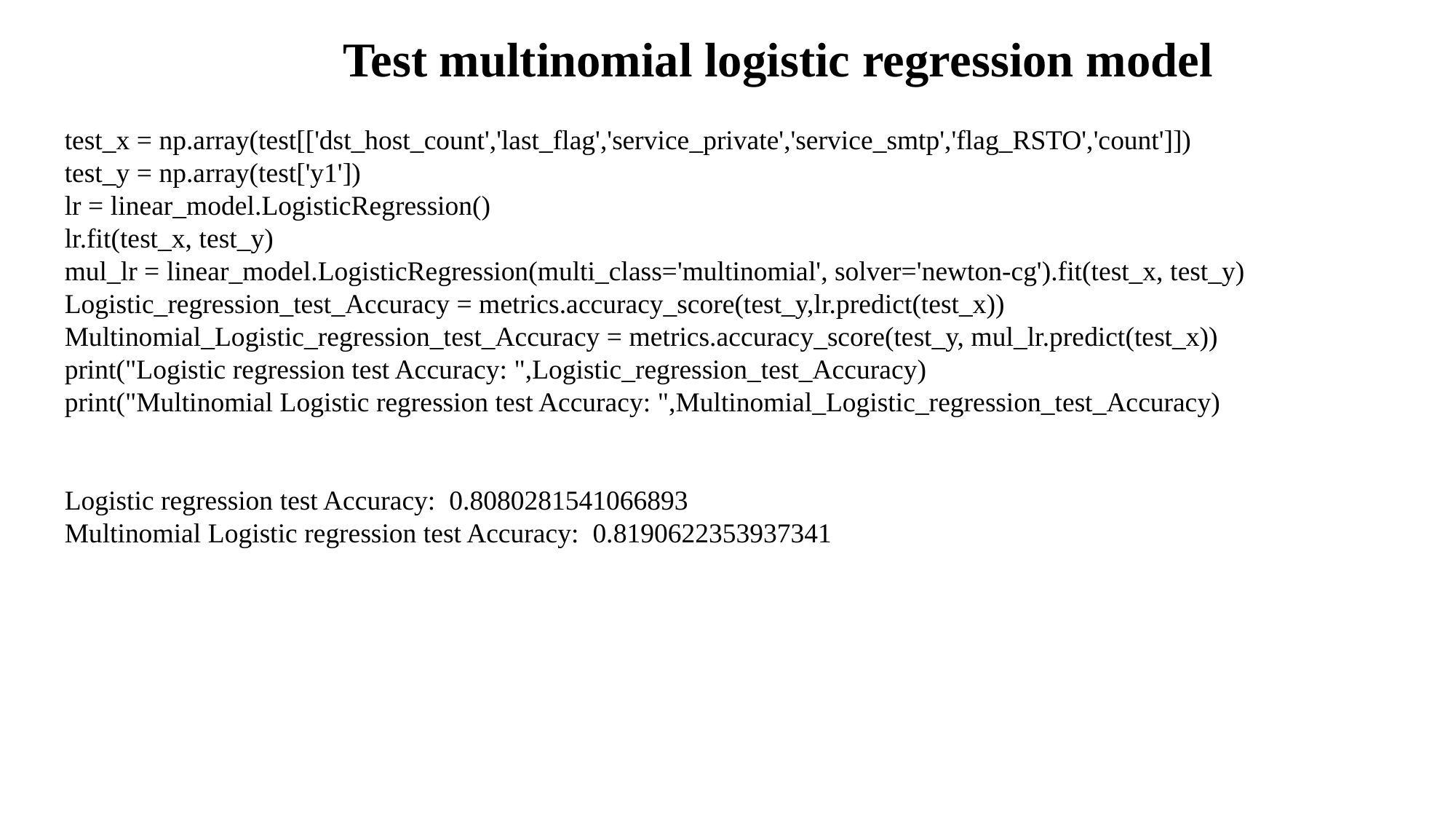

Test multinomial logistic regression model
test_x = np.array(test[['dst_host_count','last_flag','service_private','service_smtp','flag_RSTO','count']])
test_y = np.array(test['y1'])
lr = linear_model.LogisticRegression()
lr.fit(test_x, test_y)
mul_lr = linear_model.LogisticRegression(multi_class='multinomial', solver='newton-cg').fit(test_x, test_y)
Logistic_regression_test_Accuracy = metrics.accuracy_score(test_y,lr.predict(test_x))
Multinomial_Logistic_regression_test_Accuracy = metrics.accuracy_score(test_y, mul_lr.predict(test_x))
print("Logistic regression test Accuracy: ",Logistic_regression_test_Accuracy)
print("Multinomial Logistic regression test Accuracy: ",Multinomial_Logistic_regression_test_Accuracy)

Logistic regression test Accuracy:  0.8080281541066893
Multinomial Logistic regression test Accuracy:  0.8190622353937341